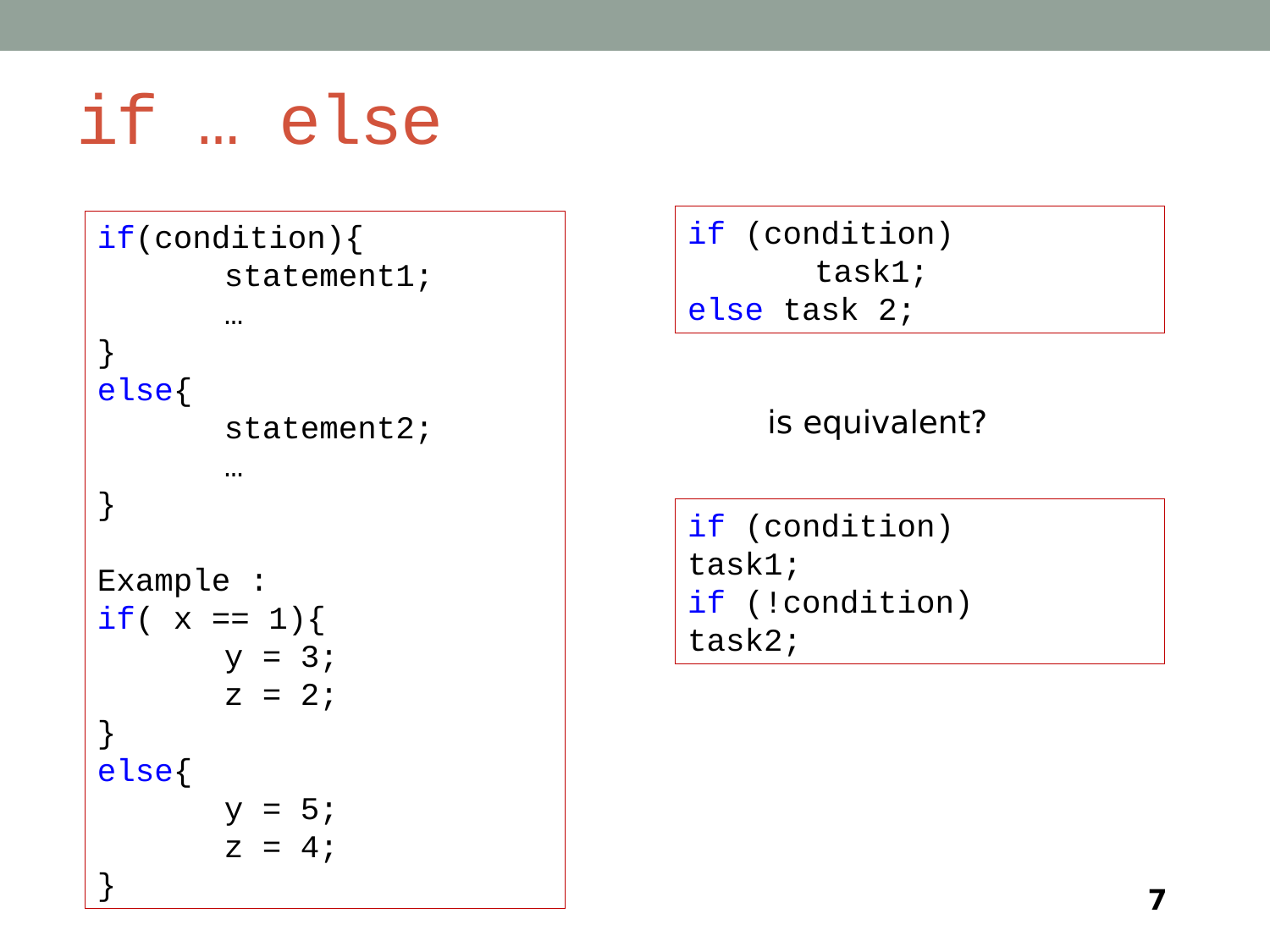

# if … else
if (condition)
	task1;
else task 2;
if(condition){
	statement1;
	…
}
else{
	statement2;
	…
}

Example :
if( x == 1){
	y = 3;
	z = 2;
}
else{
	y = 5;
	z = 4;
}
is equivalent?
if (condition)
task1;
if (!condition)
task2;
7